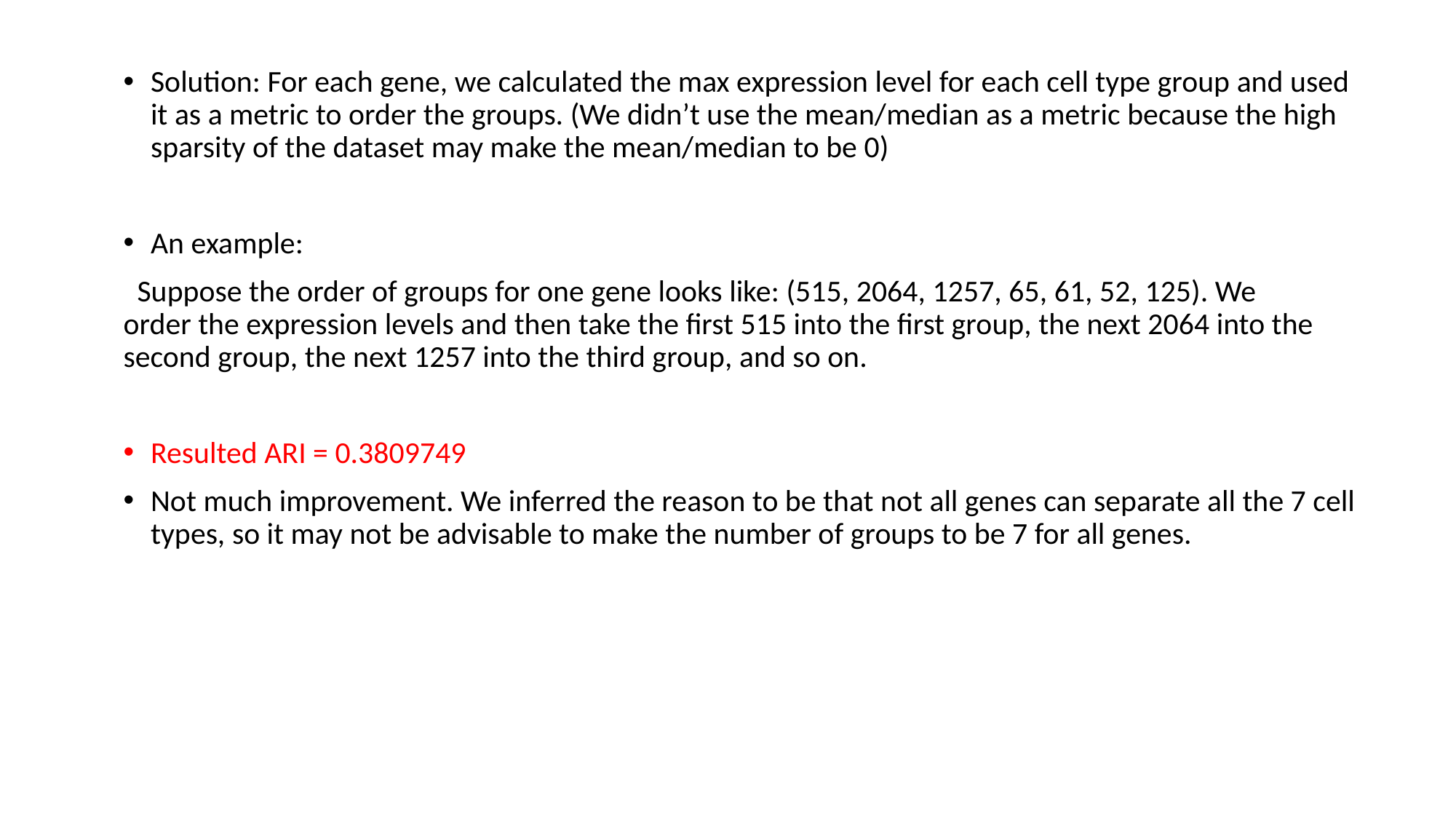

Solution: For each gene, we calculated the max expression level for each cell type group and used it as a metric to order the groups. (We didn’t use the mean/median as a metric because the high sparsity of the dataset may make the mean/median to be 0)

An example:
  Suppose the order of groups for one gene looks like: (515, 2064, 1257, 65, 61, 52, 125). We        order the expression levels and then take the first 515 into the first group, the next 2064 into the second group, the next 1257 into the third group, and so on.

Resulted ARI = 0.3809749
Not much improvement. We inferred the reason to be that not all genes can separate all the 7 cell types, so it may not be advisable to make the number of groups to be 7 for all genes.